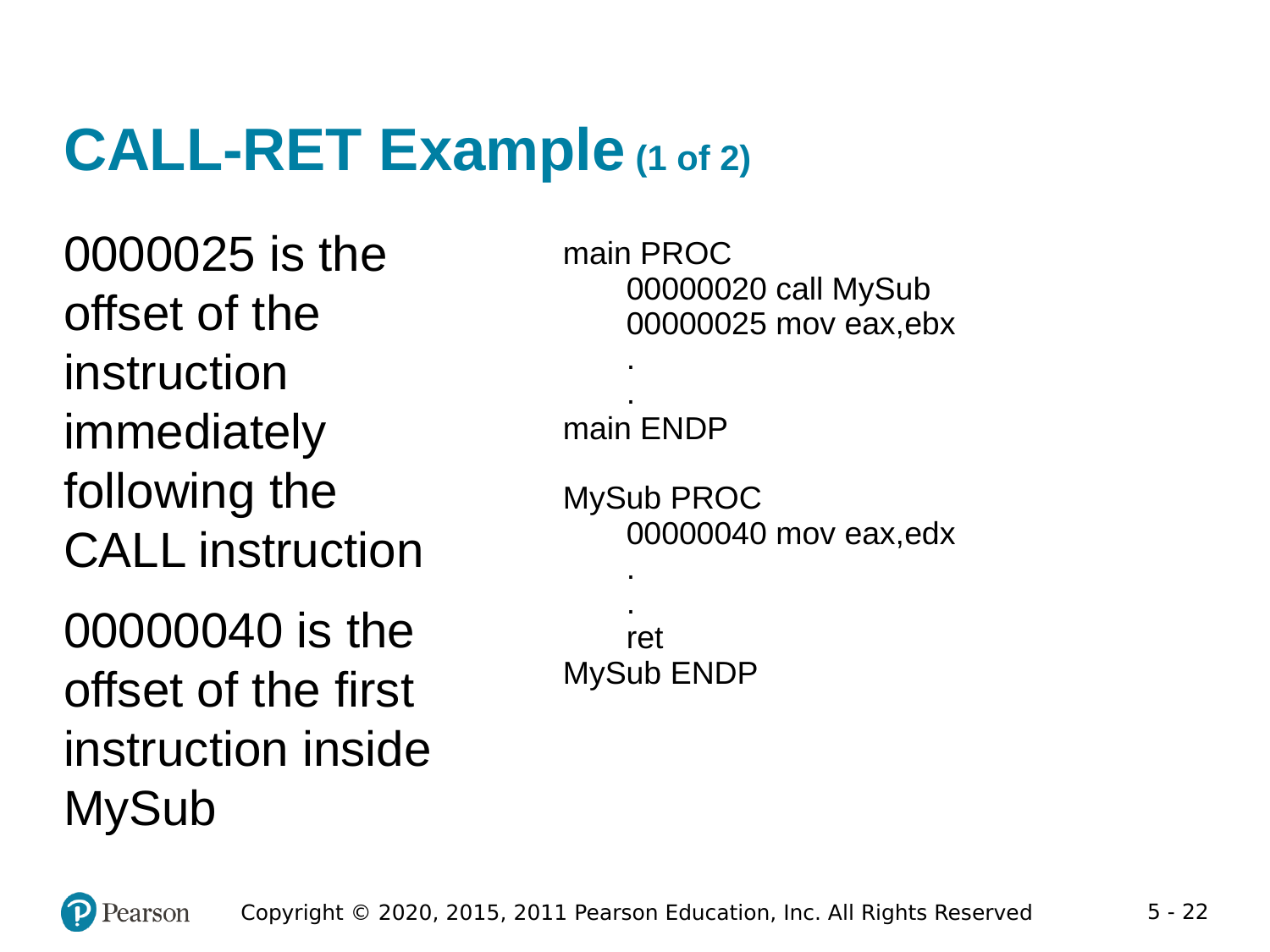

# CALL-RET Example (1 of 2)
0000025 is the offset of the instruction immediately following the CALL instruction
00000040 is the offset of the first instruction inside MySub
main PROC
00000020 call MySub
00000025 mov eax,ebx
.
.
main ENDP

MySub PROC
00000040 mov eax,edx
.
.
ret
MySub ENDP